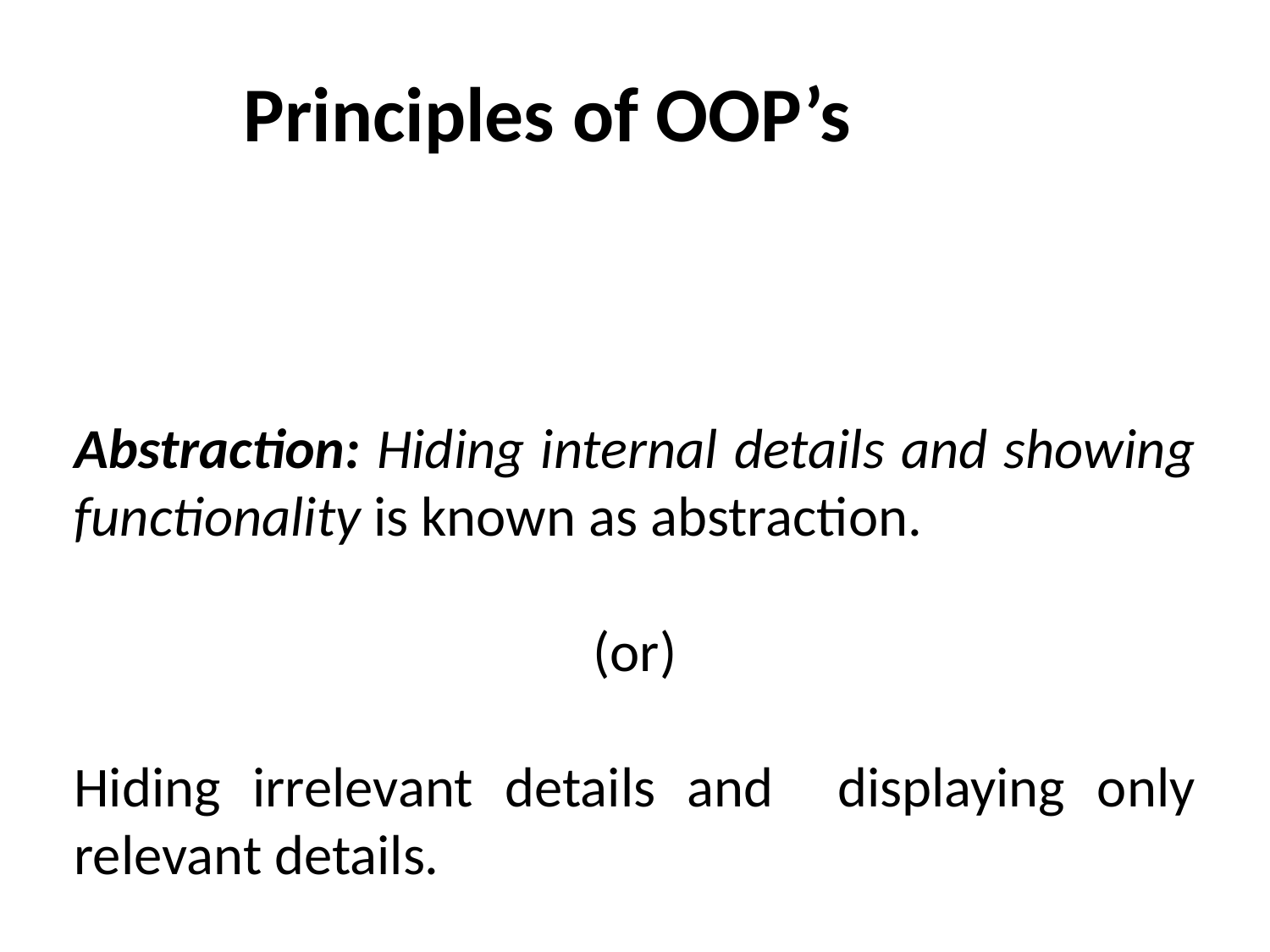

# Principles of OOP’s

Abstraction: Hiding internal details and showing functionality is known as abstraction.

(or)

Hiding irrelevant details and  displaying only relevant details.